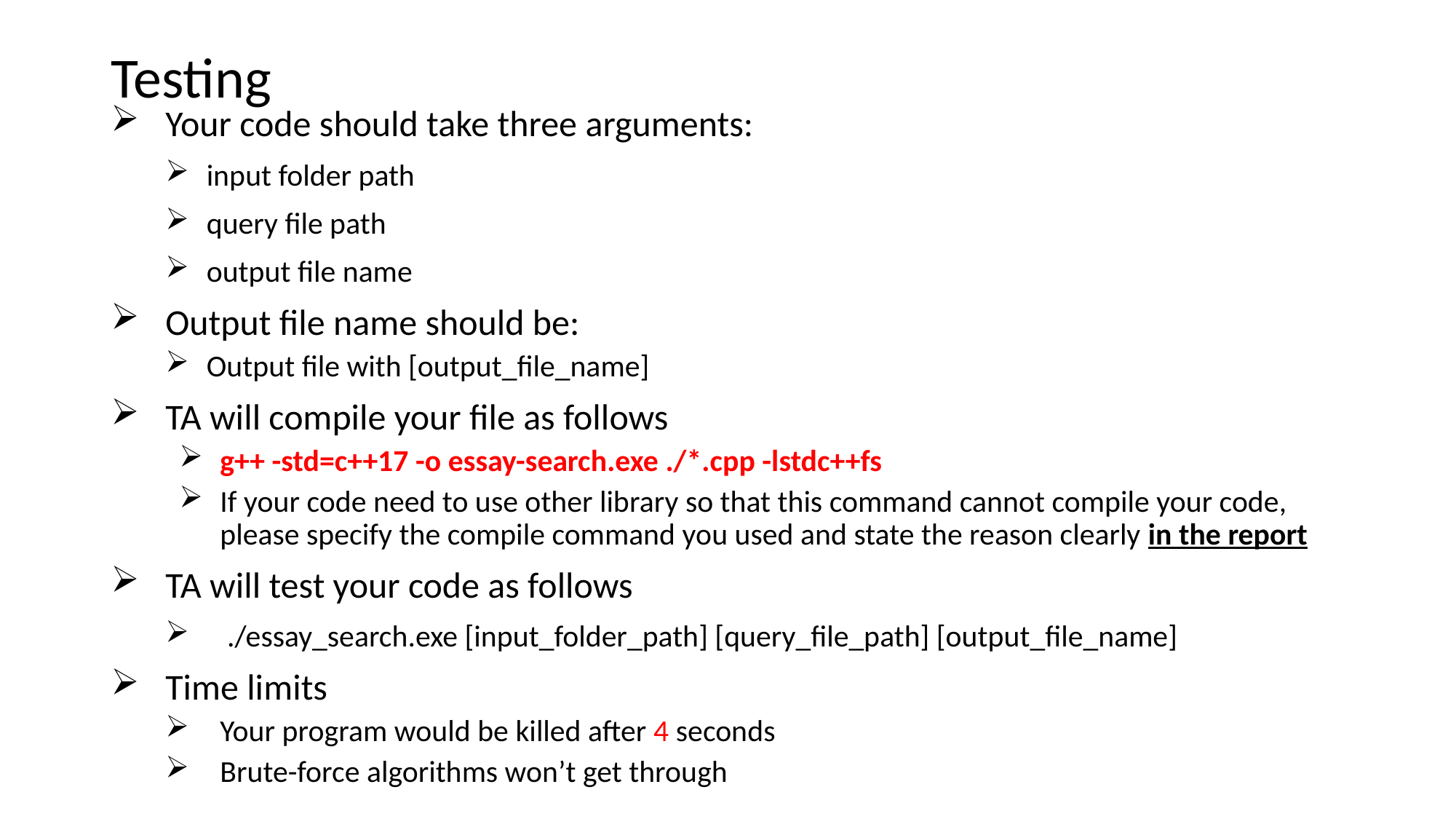

# Testing
Your code should take three arguments:
input folder path
query file path
output file name
Output file name should be:
Output file with [output_file_name]
TA will compile your file as follows
g++ -std=c++17 -o essay-search.exe ./*.cpp -lstdc++fs
If your code need to use other library so that this command cannot compile your code, please specify the compile command you used and state the reason clearly in the report
TA will test your code as follows
 ./essay_search.exe [input_folder_path] [query_file_path] [output_file_name]
Time limits
Your program would be killed after 4 seconds
Brute-force algorithms won’t get through